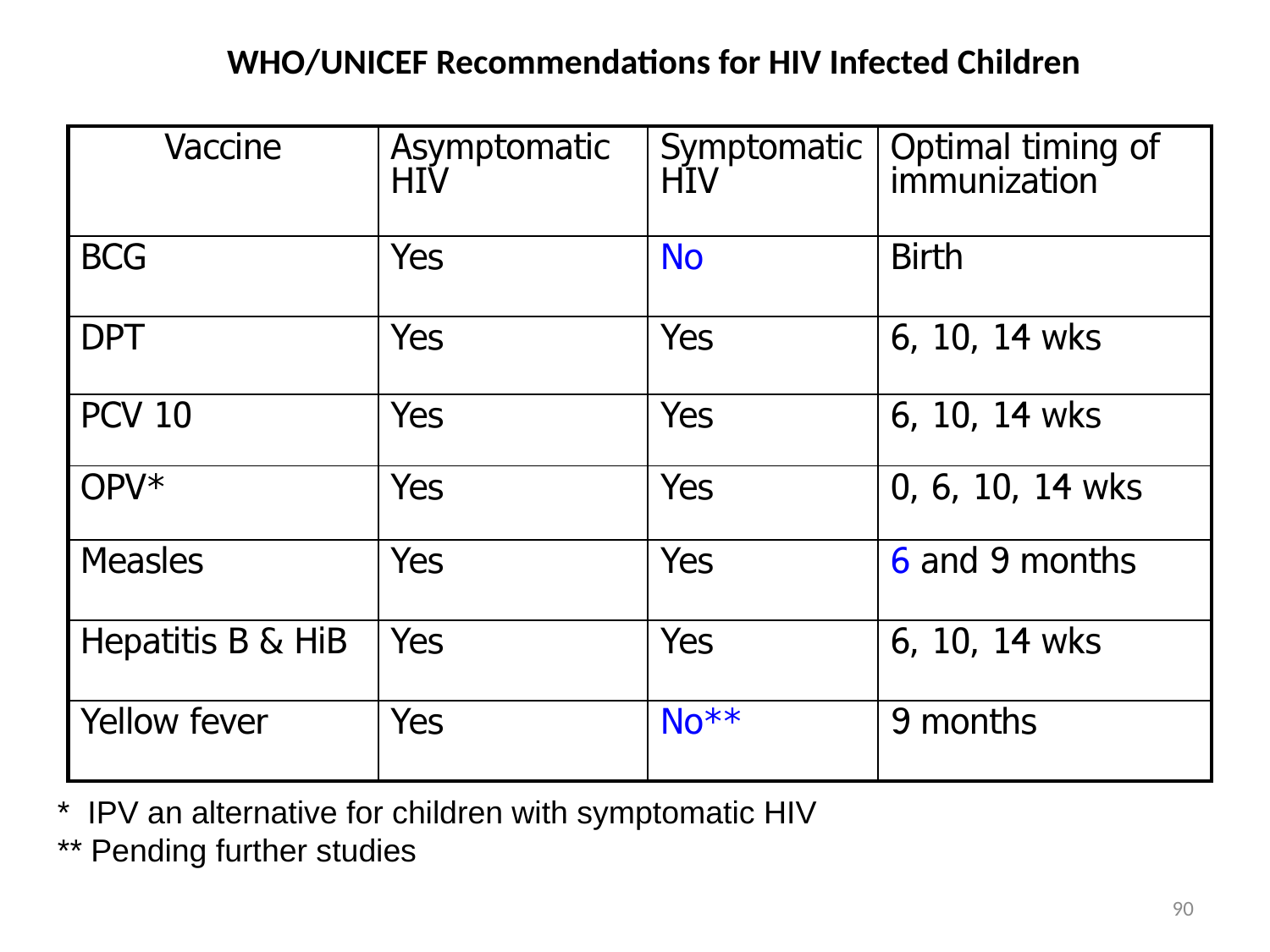

WHO/UNICEF Recommendations for HIV Infected Children
| Vaccine | Asymptomatic HIV | Symptomatic HIV | Optimal timing of immunization |
| --- | --- | --- | --- |
| BCG | Yes | No | Birth |
| DPT | Yes | Yes | 6, 10, 14 wks |
| PCV 10 | Yes | Yes | 6, 10, 14 wks |
| OPV\* | Yes | Yes | 0, 6, 10, 14 wks |
| Measles | Yes | Yes | 6 and 9 months |
| Hepatitis B & HiB | Yes | Yes | 6, 10, 14 wks |
| Yellow fever | Yes | No\*\* | 9 months |
*  IPV an alternative for children with symptomatic HIV
** Pending further studies
90